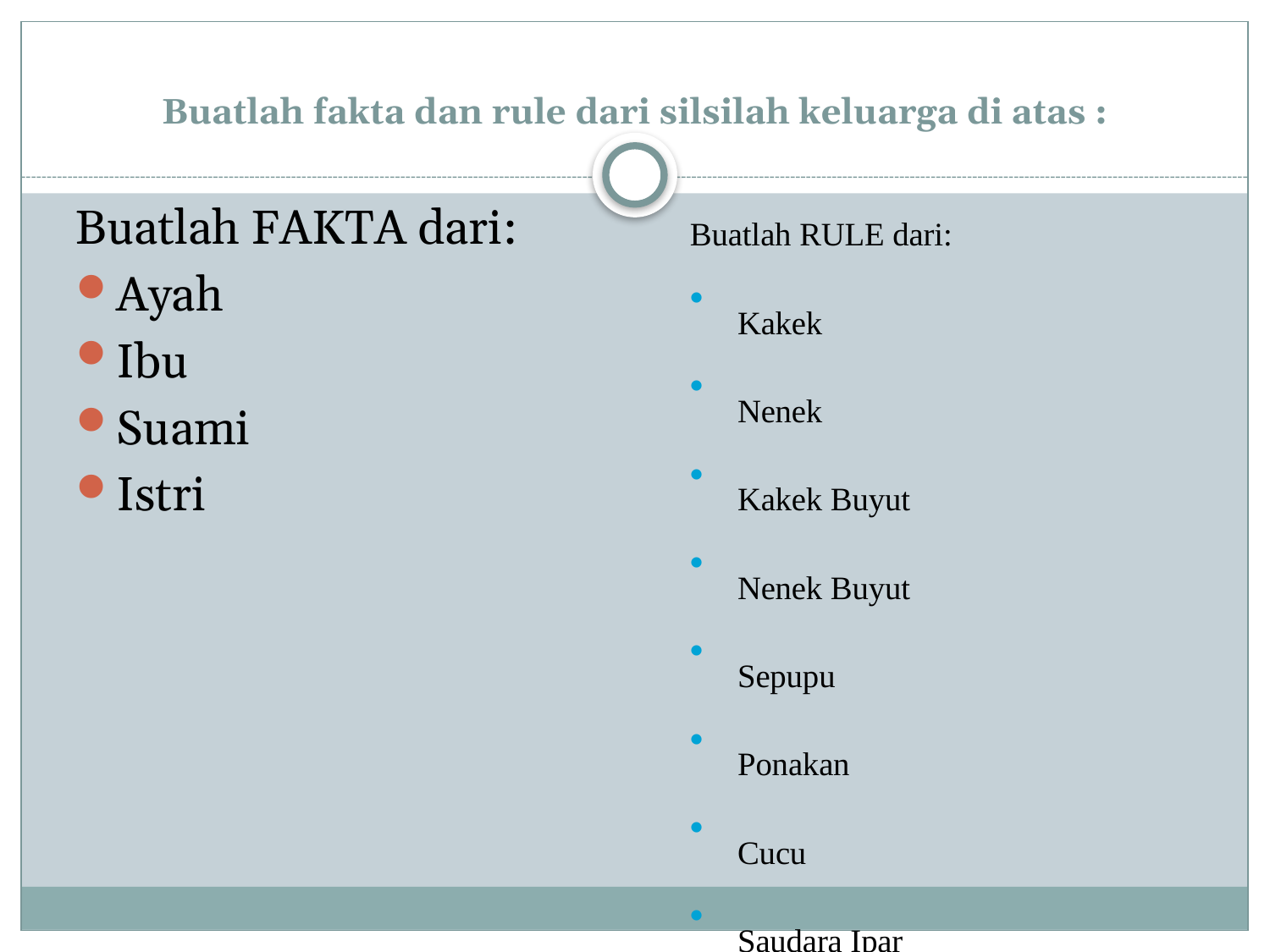

# Buatlah fakta dan rule dari silsilah keluarga di atas :
Buatlah RULE dari:
Kakek
Nenek
Kakek Buyut
Nenek Buyut
Sepupu
Ponakan
Cucu
Saudara Ipar
Mertua
Menantu
Saudara kandung

Buatlah FAKTA dari:
Ayah
Ibu
Suami
Istri